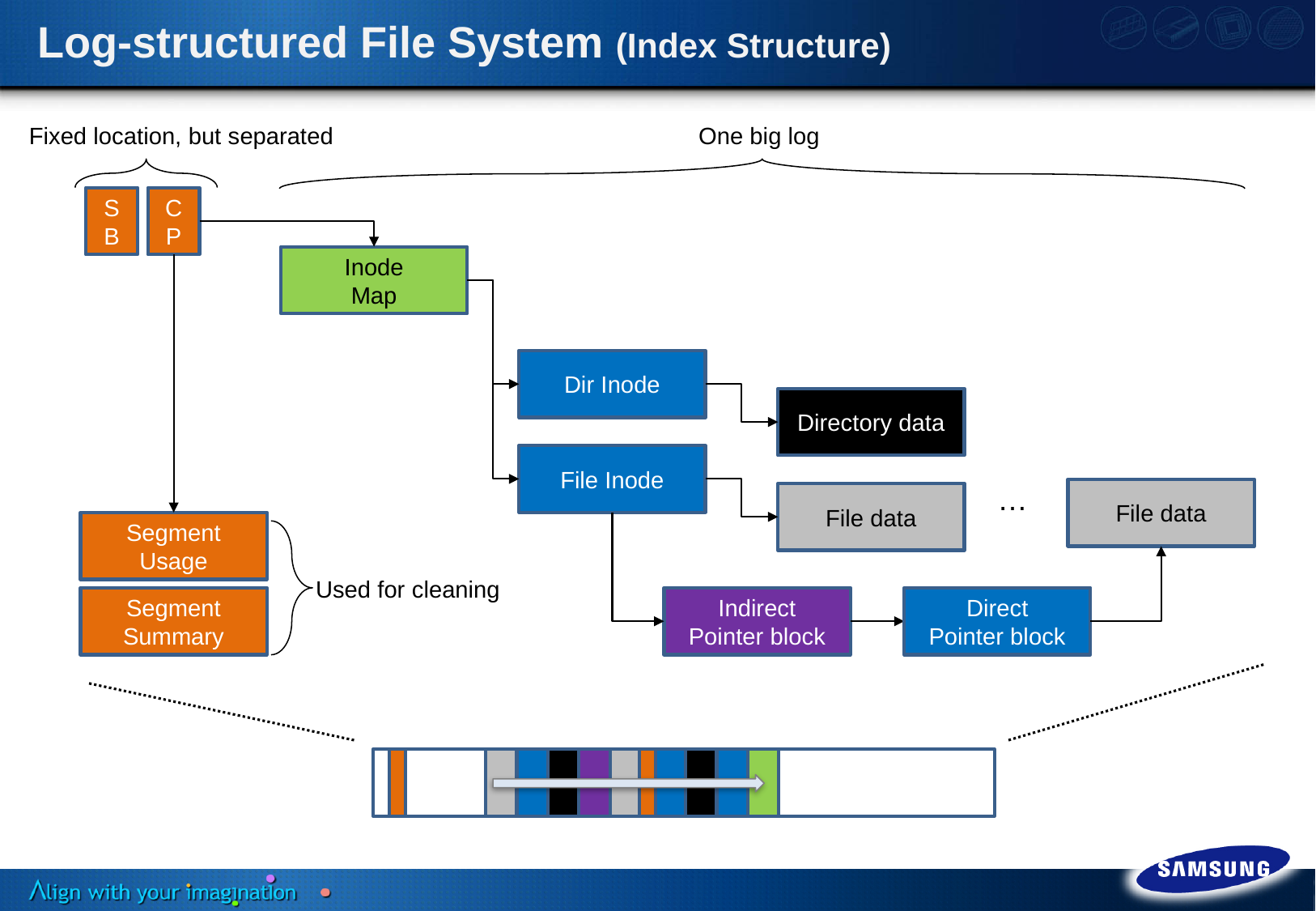

# Log-structured File System (Index Structure)

Fixed location, but separated
One big log
SB
CP
Inode
Map
Dir Inode
Directory data
File Inode
…
File data
File data
Segment Usage

Used for cleaning
Segment Summary
Indirect
Pointer block
Direct
Pointer block